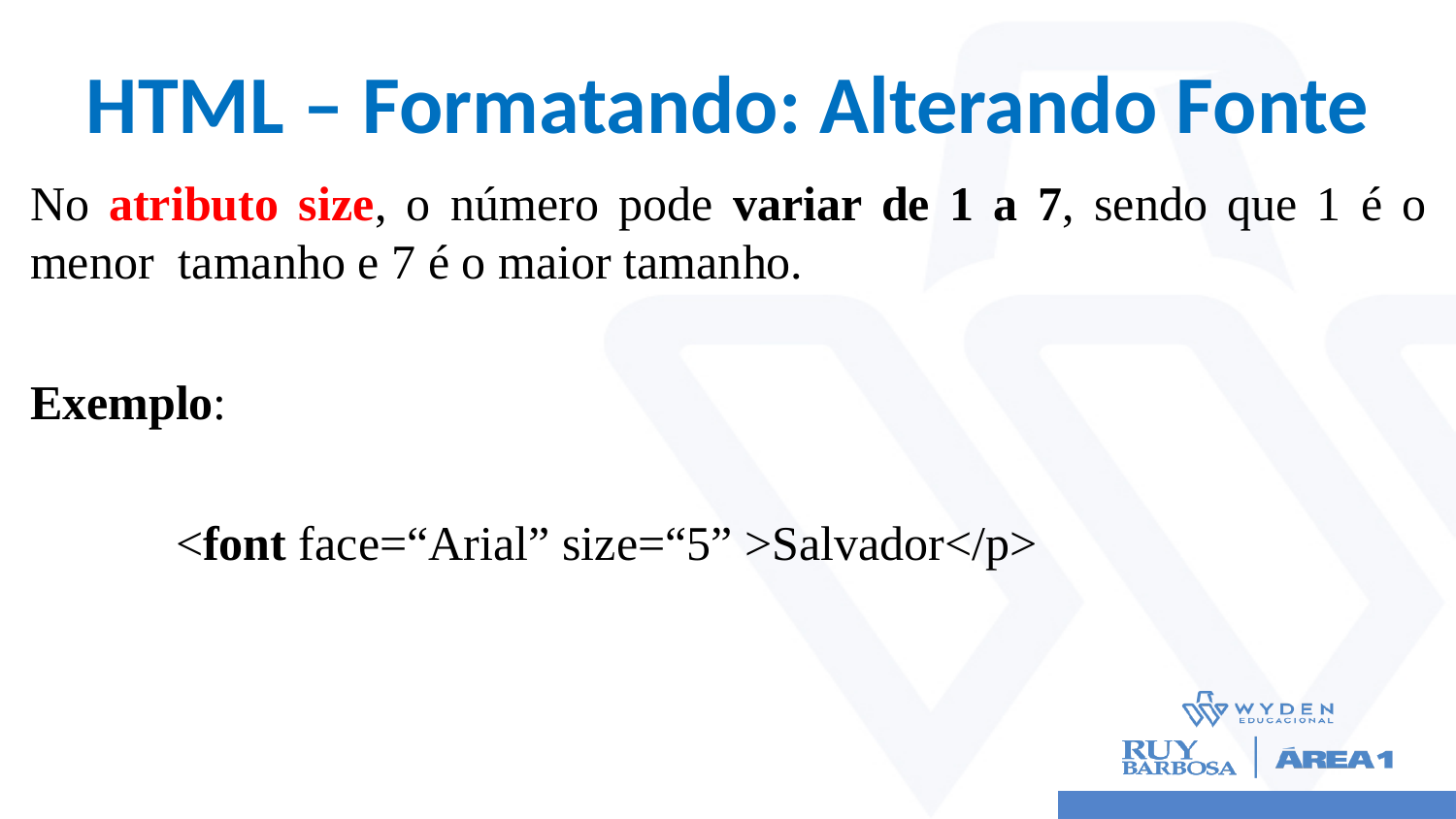

# HTML – Formatando: Alterando Fonte
No atributo size, o número pode variar de 1 a 7, sendo que 1 é o menor  tamanho e 7 é o maior tamanho.

Exemplo:

	<font face=“Arial” size=“5” >Salvador</p>